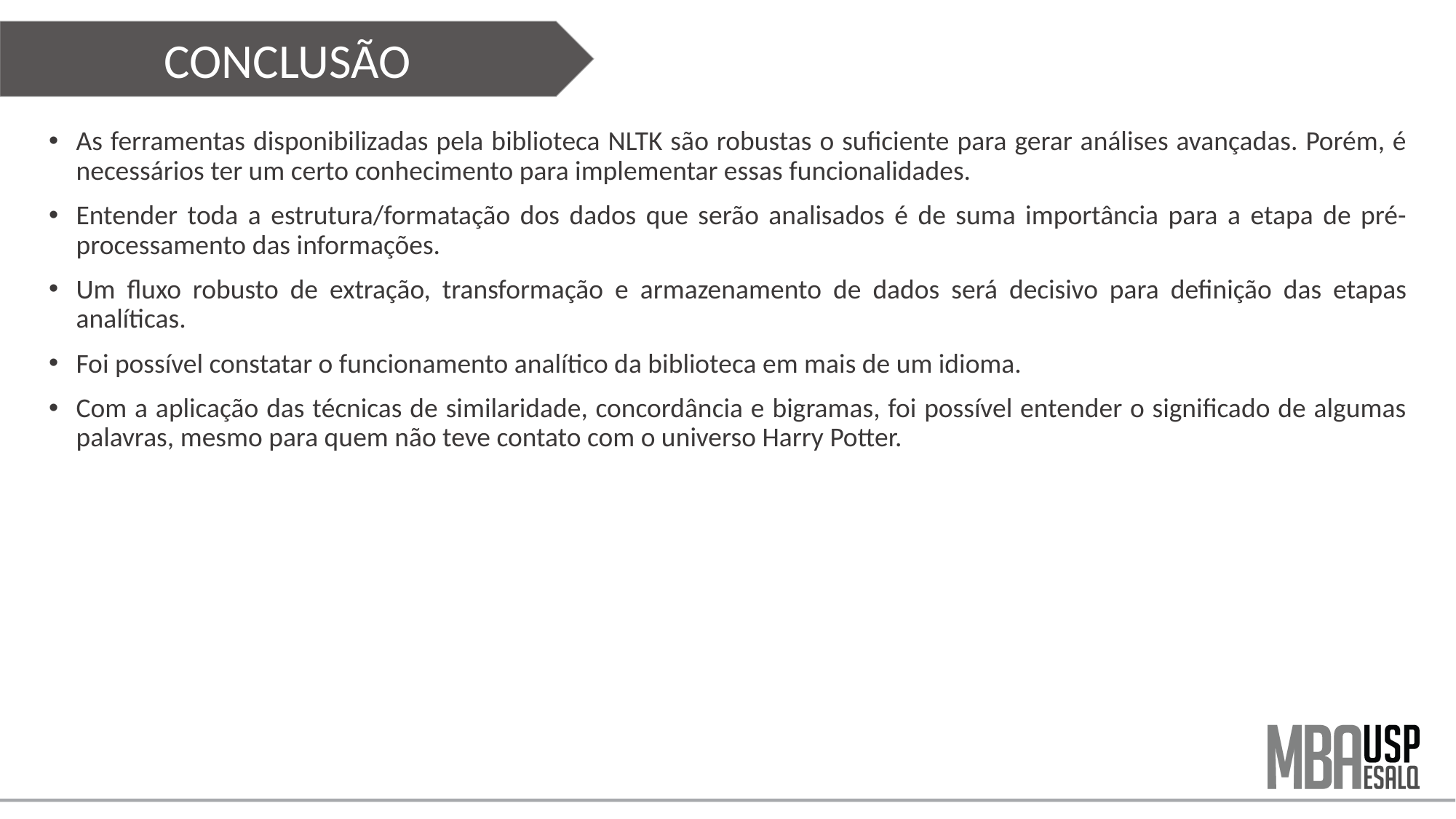

CONCLUSÃO
As ferramentas disponibilizadas pela biblioteca NLTK são robustas o suficiente para gerar análises avançadas. Porém, é necessários ter um certo conhecimento para implementar essas funcionalidades.
Entender toda a estrutura/formatação dos dados que serão analisados é de suma importância para a etapa de pré-processamento das informações.
Um fluxo robusto de extração, transformação e armazenamento de dados será decisivo para definição das etapas analíticas.
Foi possível constatar o funcionamento analítico da biblioteca em mais de um idioma.
Com a aplicação das técnicas de similaridade, concordância e bigramas, foi possível entender o significado de algumas palavras, mesmo para quem não teve contato com o universo Harry Potter.